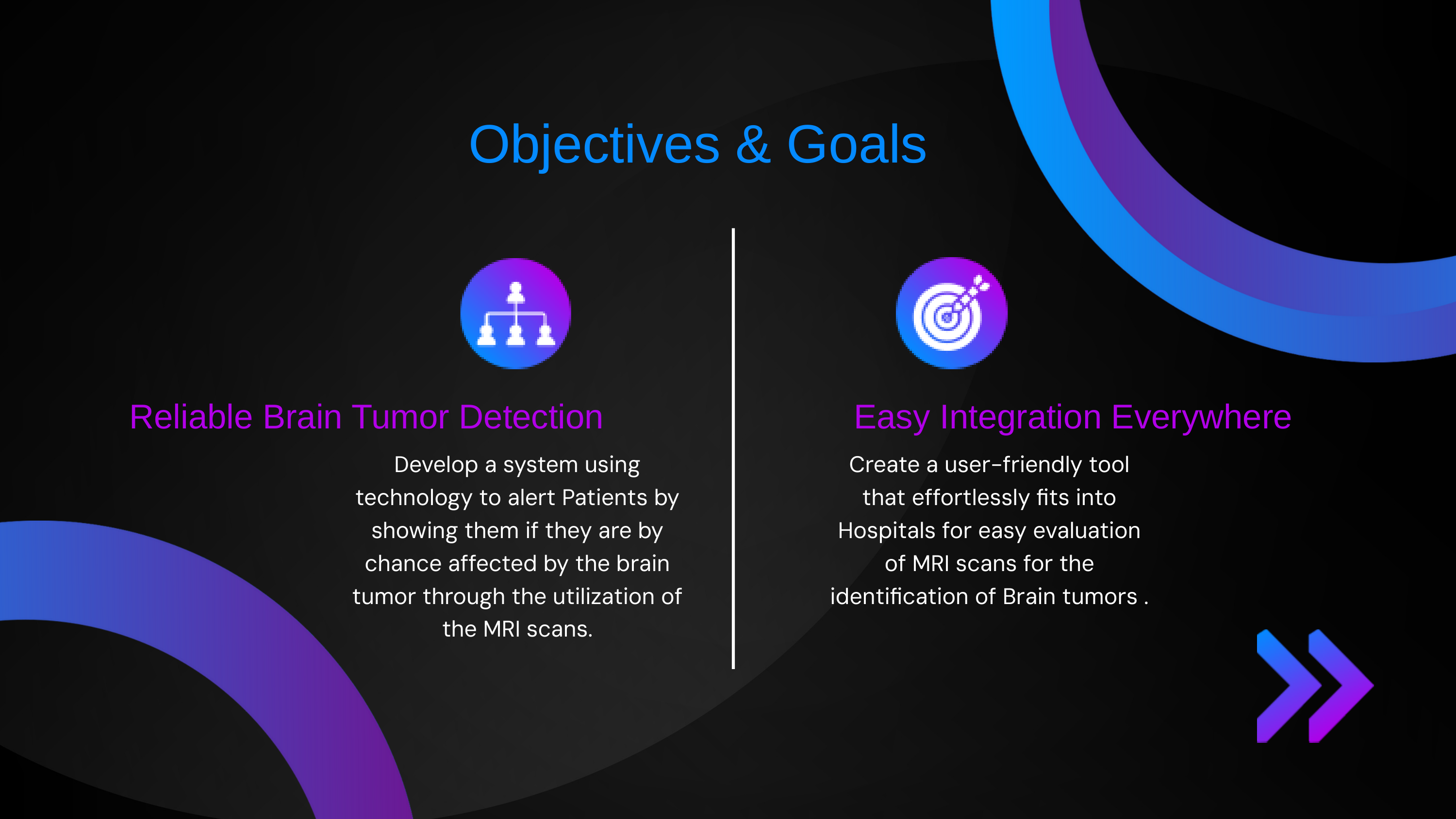

Objectives & Goals

Reliable Brain Tumor Detection
Easy Integration Everywhere
Develop a system using technology to alert Patients by showing them if they are by chance affected by the brain tumor through the utilization of the MRI scans.
Create a user-friendly tool that effortlessly fits into Hospitals for easy evaluation of MRI scans for the identification of Brain tumors .